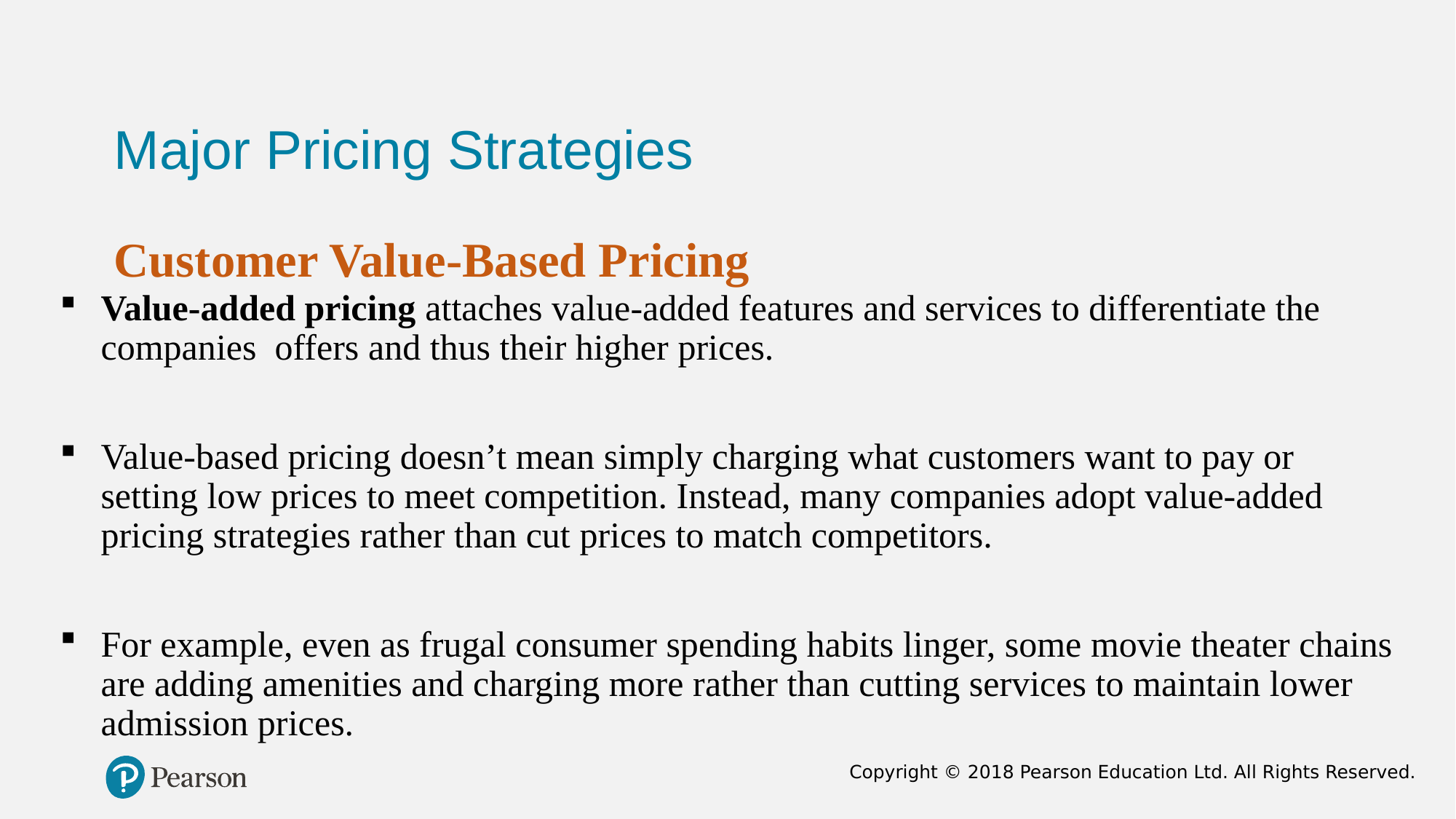

# Major Pricing Strategies
Customer Value-Based Pricing

Value-added pricing attaches value-added features and services to differentiate the companies  offers and thus their higher prices.

Value-based pricing doesn’t mean simply charging what customers want to pay or setting low prices to meet competition. Instead, many companies adopt value-added pricing strategies rather than cut prices to match competitors.

For example, even as frugal consumer spending habits linger, some movie theater chains are adding amenities and charging more rather than cutting services to maintain lower admission prices.